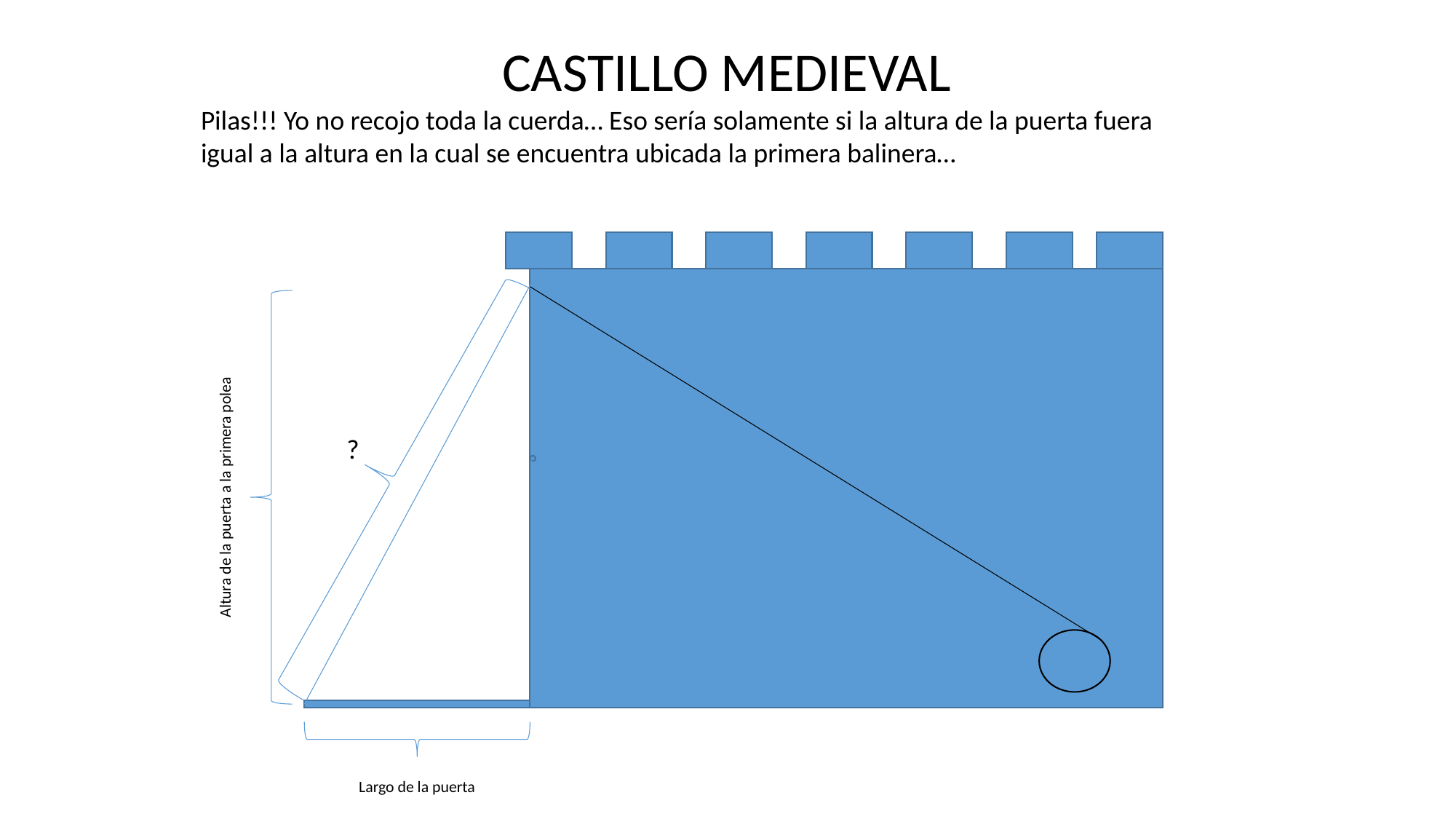

CASTILLO MEDIEVAL
Pilas!!! Yo no recojo toda la cuerda… Eso sería solamente si la altura de la puerta fuera igual a la altura en la cual se encuentra ubicada la primera balinera…

?

Altura de la puerta a la primera polea

Largo de la puerta